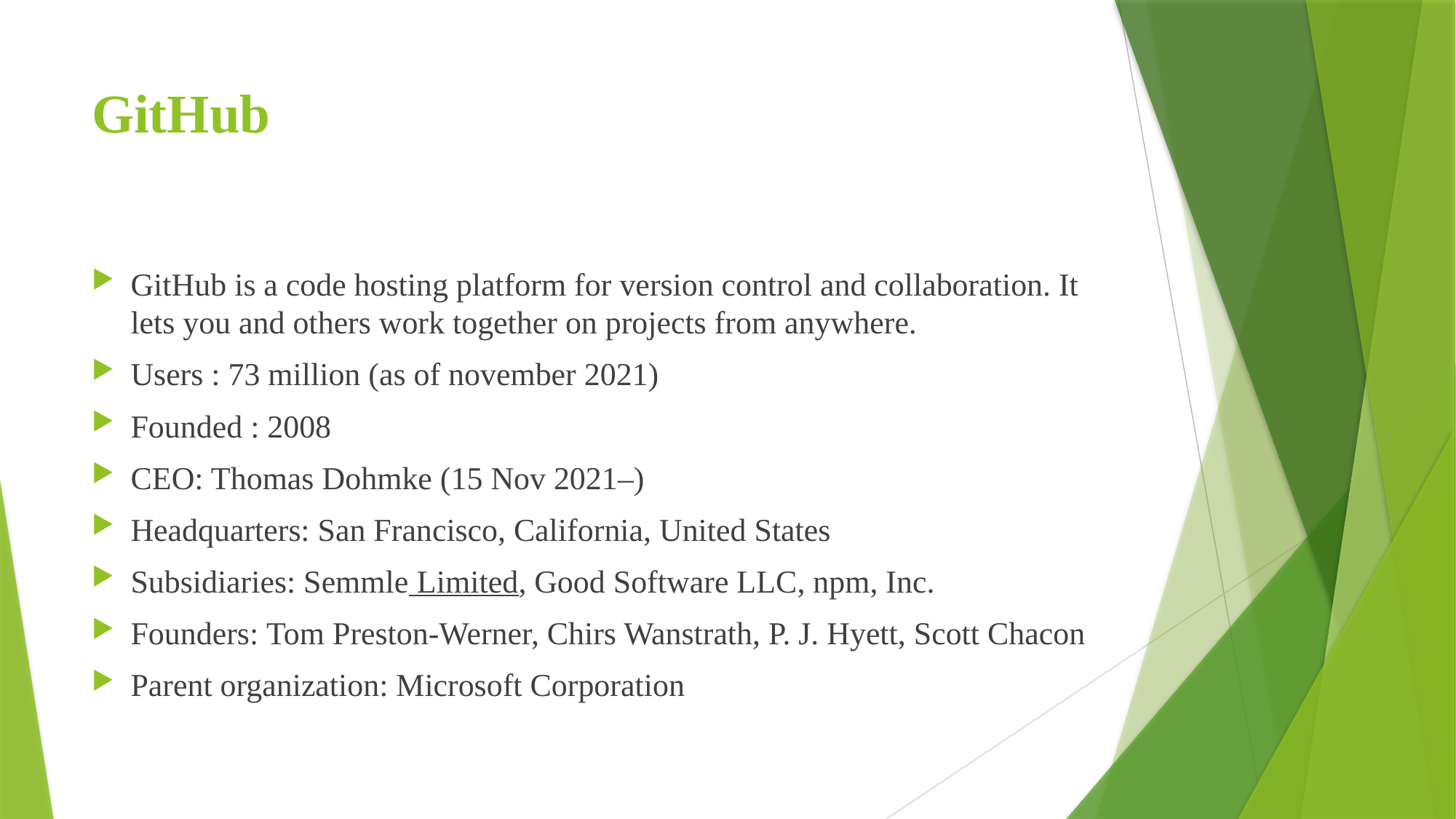

# GitHub
GitHub is a code hosting platform for version control and collaboration. It lets you and others work together on projects from anywhere.
Users : 73 million (as of november 2021)
Founded : 2008
CEO: Thomas Dohmke (15 Nov 2021–)
Headquarters: San Francisco, California, United States
Subsidiaries: Semmle Limited, Good Software LLC, npm, Inc.
Founders: Tom Preston-Werner, Chirs Wanstrath, P. J. Hyett, Scott Chacon
Parent organization: Microsoft Corporation